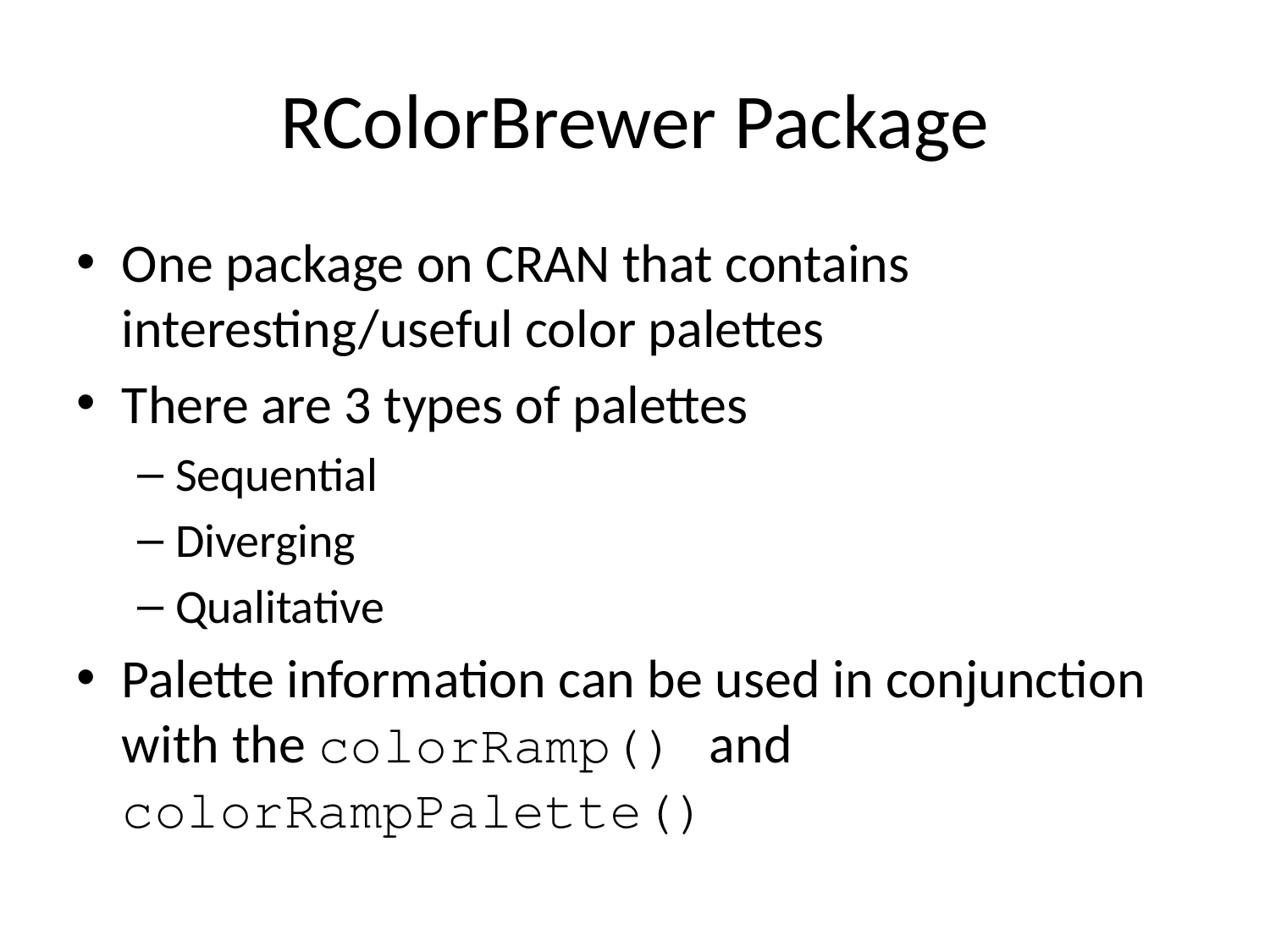

# RColorBrewer Package
One package on CRAN that contains interesting/useful color palettes
There are 3 types of palettes
Sequential
Diverging
Qualitative
Palette information can be used in conjunction with the colorRamp() and colorRampPalette()